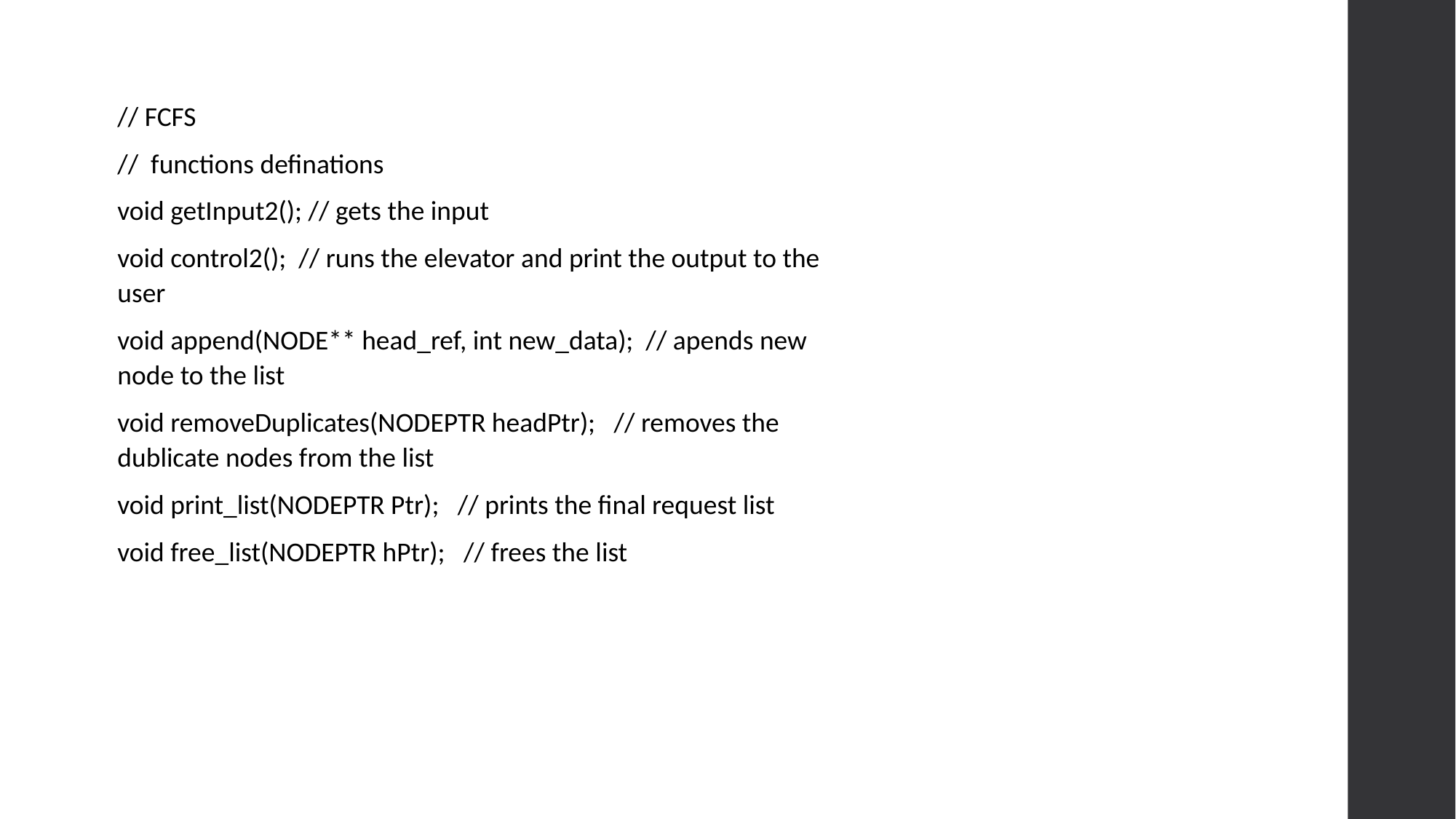

// FCFS
//  functions definations
void getInput2(); // gets the input
void control2();  // runs the elevator and print the output to the user
void append(NODE** head_ref, int new_data);  // apends new node to the list
void removeDuplicates(NODEPTR headPtr);   // removes the dublicate nodes from the list
void print_list(NODEPTR Ptr);   // prints the final request list
void free_list(NODEPTR hPtr);   // frees the list